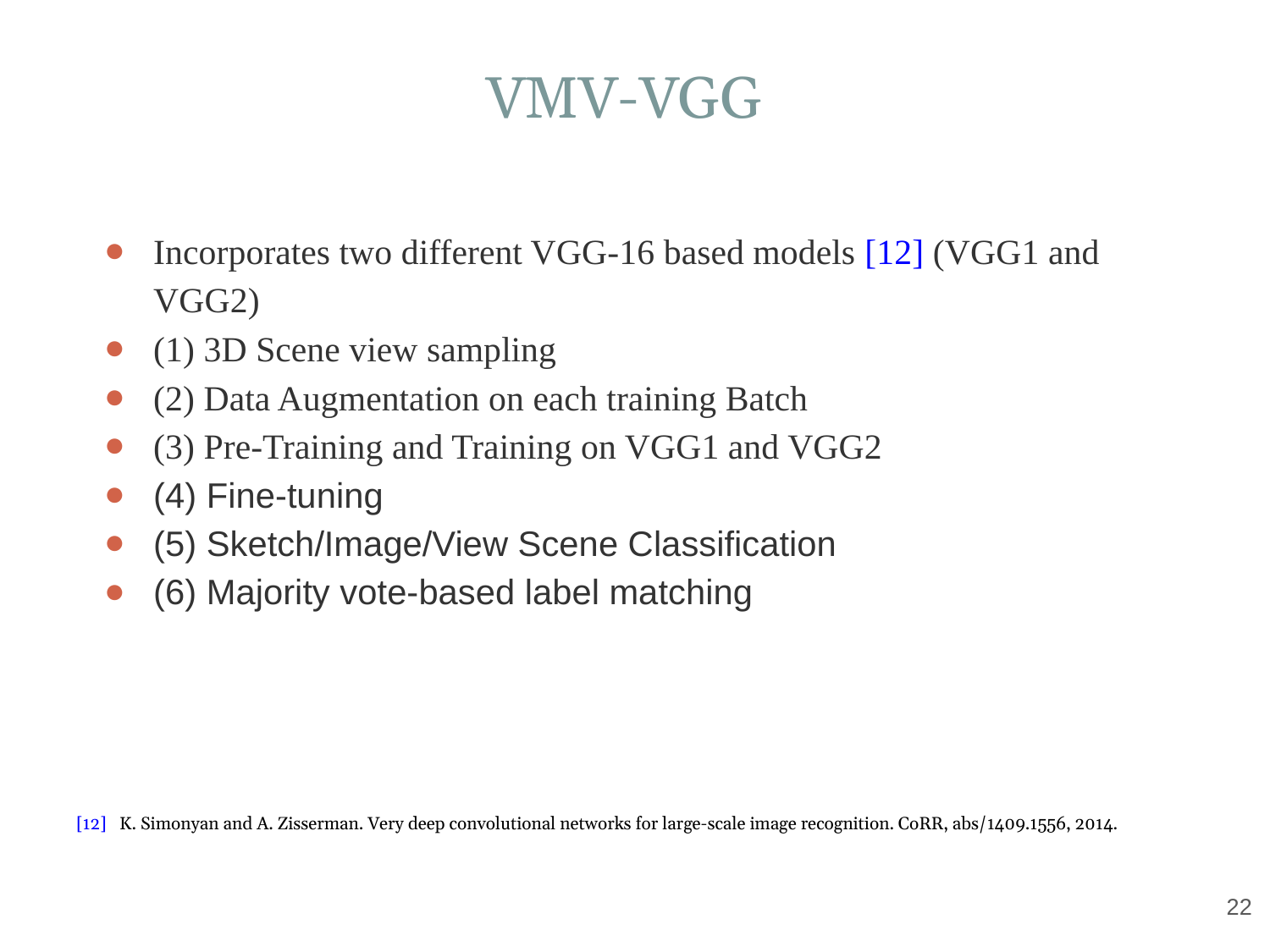

# VMV-VGG
Incorporates two different VGG-16 based models [12] (VGG1 and VGG2)
(1) 3D Scene view sampling
(2) Data Augmentation on each training Batch
(3) Pre-Training and Training on VGG1 and VGG2
(4) Fine-tuning
(5) Sketch/Image/View Scene Classification
(6) Majority vote-based label matching

[12]   K. Simonyan and A. Zisserman. Very deep convolutional networks for large-scale image recognition. CoRR, abs/1409.1556, 2014.
22